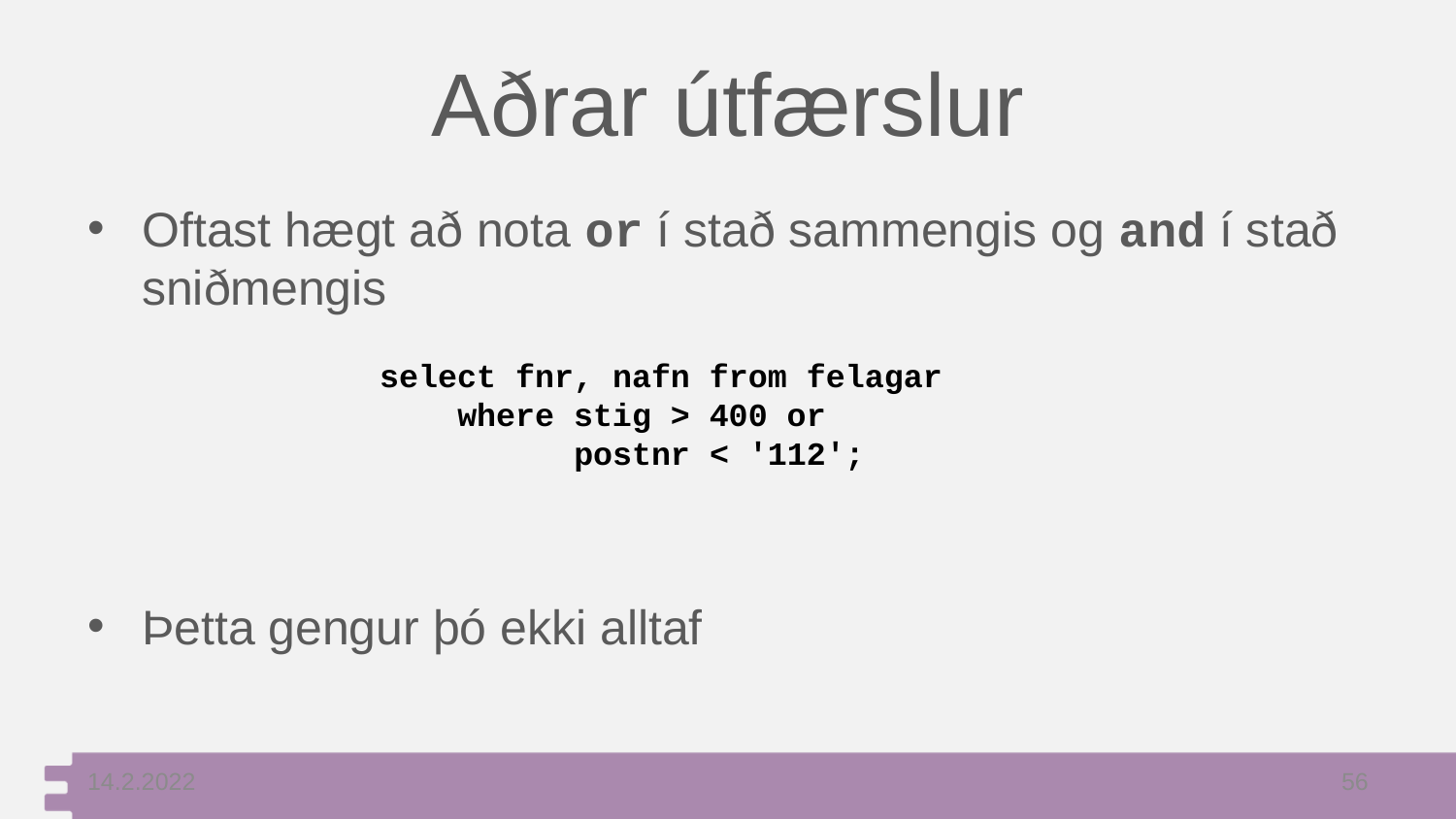

# Aðrar útfærslur
Oftast hægt að nota or í stað sammengis og and í stað sniðmengis

Þetta gengur þó ekki alltaf
select fnr, nafn from felagar
    where stig > 400 or
          postnr < '112';
14.2.2022
56